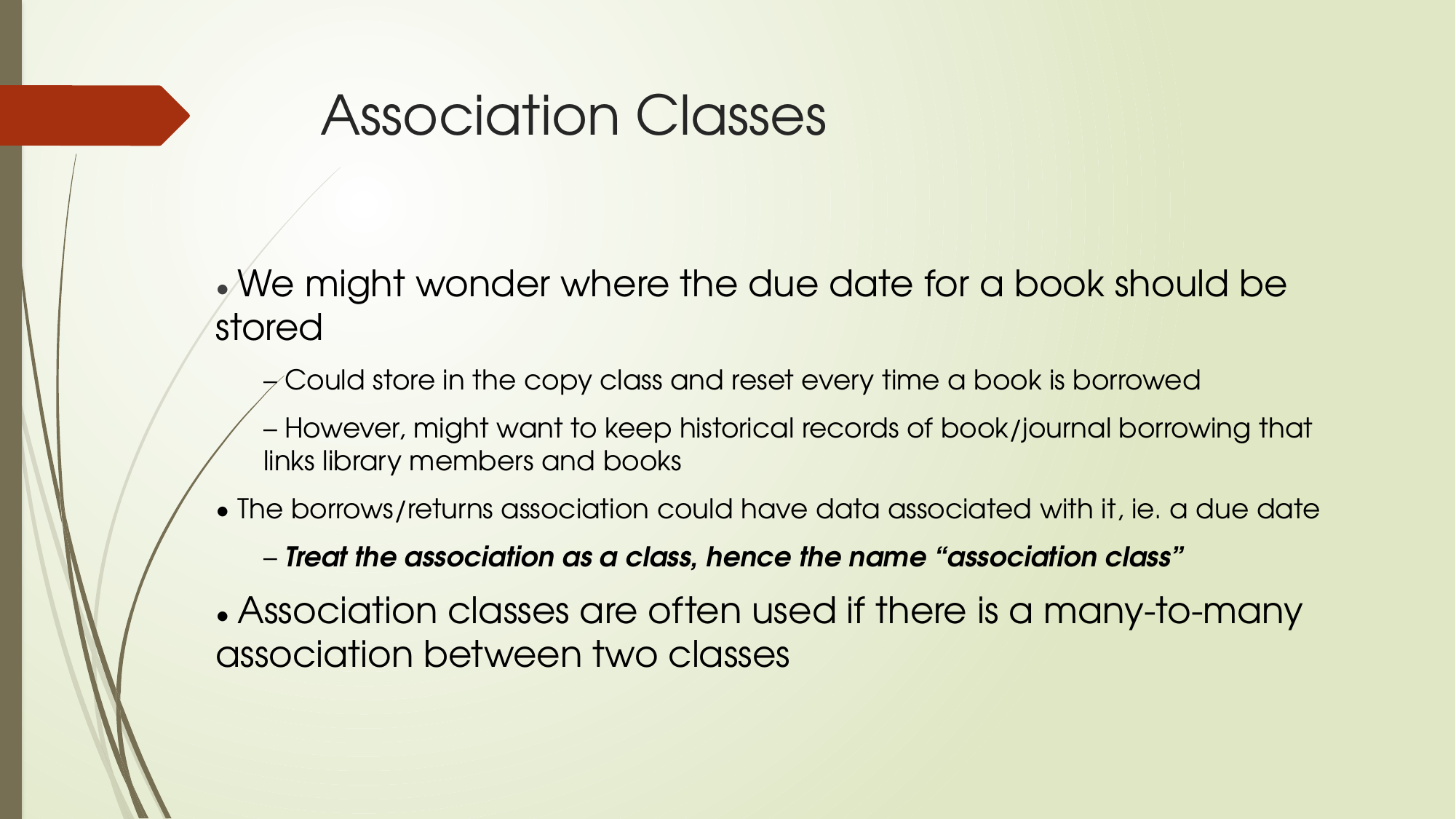

# Association Classes
• We might wonder where the due date for a book should be stored
– Could store in the copy class and reset every time a book is borrowed
– However, might want to keep historical records of book/journal borrowing that links library members and books
• The borrows/returns association could have data associated with it, ie. a due date
– Treat the association as a class, hence the name “association class”
• Association classes are often used if there is a many-to-many association between two classes